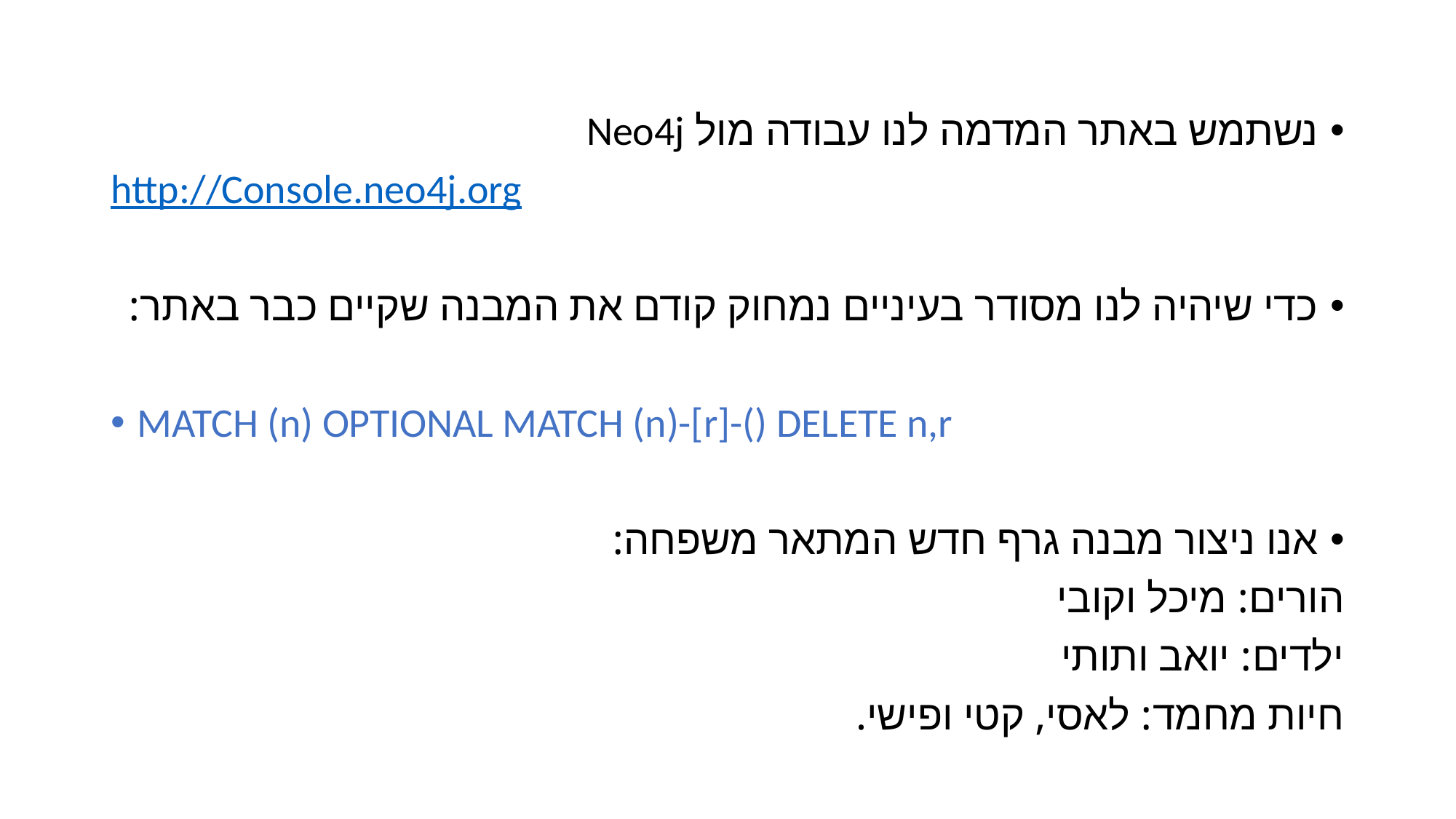

נשתמש באתר המדמה לנו עבודה מול Neo4j
http://Console.neo4j.org

כדי שיהיה לנו מסודר בעיניים נמחוק קודם את המבנה שקיים כבר באתר:

MATCH (n) OPTIONAL MATCH (n)-[r]-() DELETE n,r

אנו ניצור מבנה גרף חדש המתאר משפחה:
	הורים: מיכל וקובי
	ילדים: יואב ותותי
	חיות מחמד: לאסי, קטי ופישי.